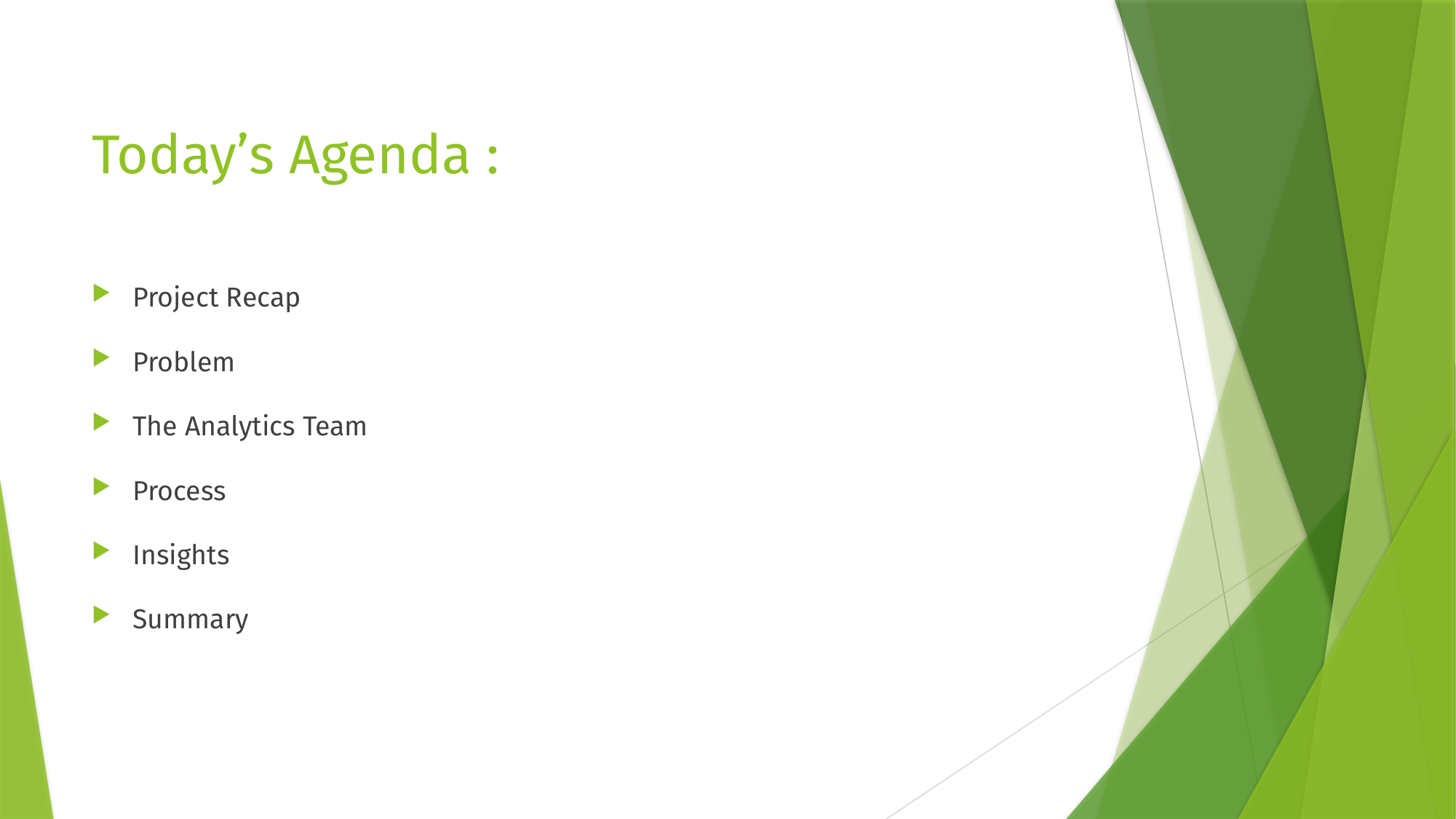

# Today’s Agenda :
Project Recap
Problem
The Analytics Team
Process
Insights
Summary